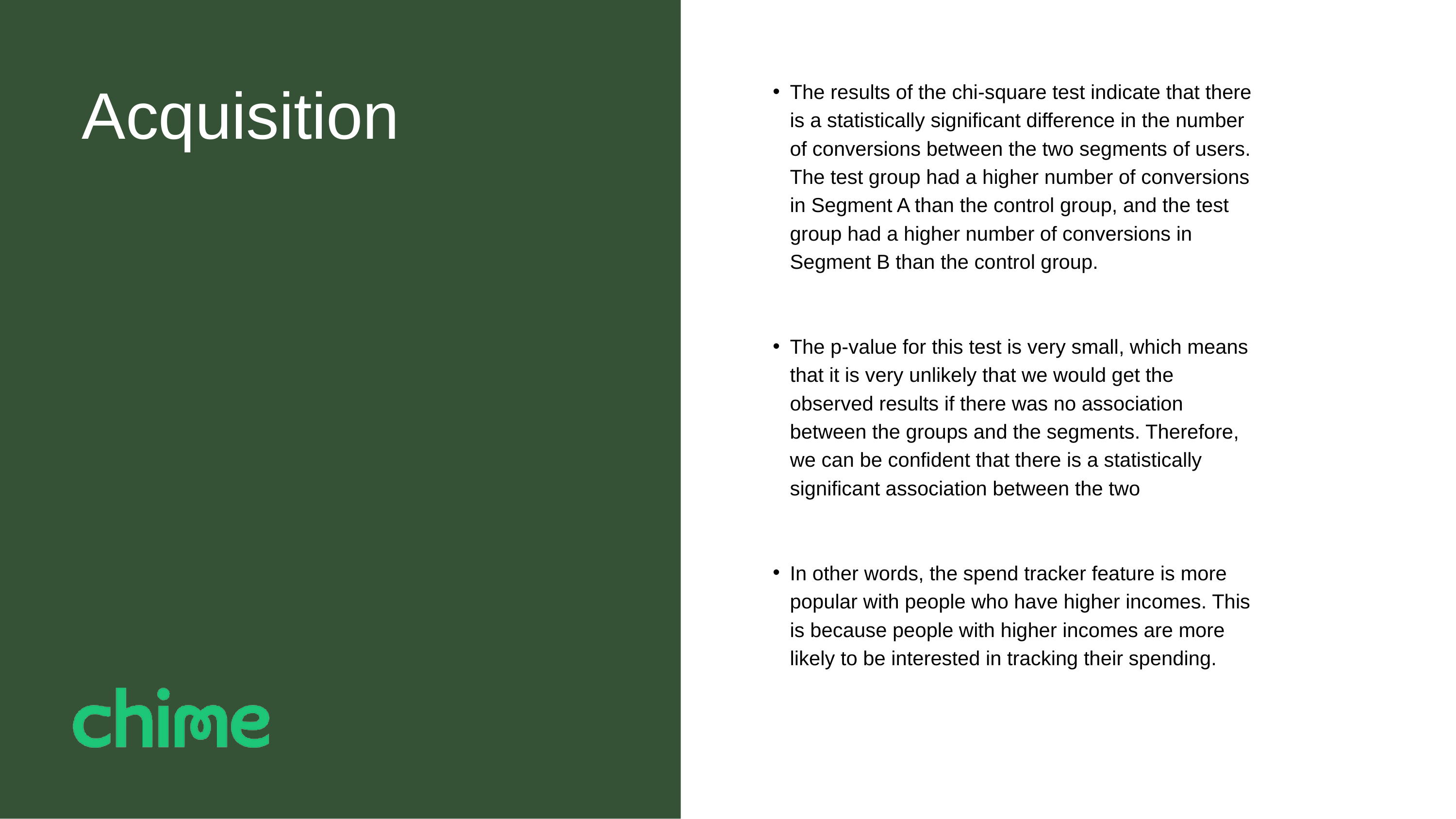

Acquisition

The results of the chi-square test indicate that there is a statistically significant difference in the number of conversions between the two segments of users. The test group had a higher number of conversions in Segment A than the control group, and the test group had a higher number of conversions in Segment B than the control group.
The p-value for this test is very small, which means that it is very unlikely that we would get the observed results if there was no association between the groups and the segments. Therefore, we can be confident that there is a statistically significant association between the two
In other words, the spend tracker feature is more popular with people who have higher incomes. This is because people with higher incomes are more likely to be interested in tracking their spending.